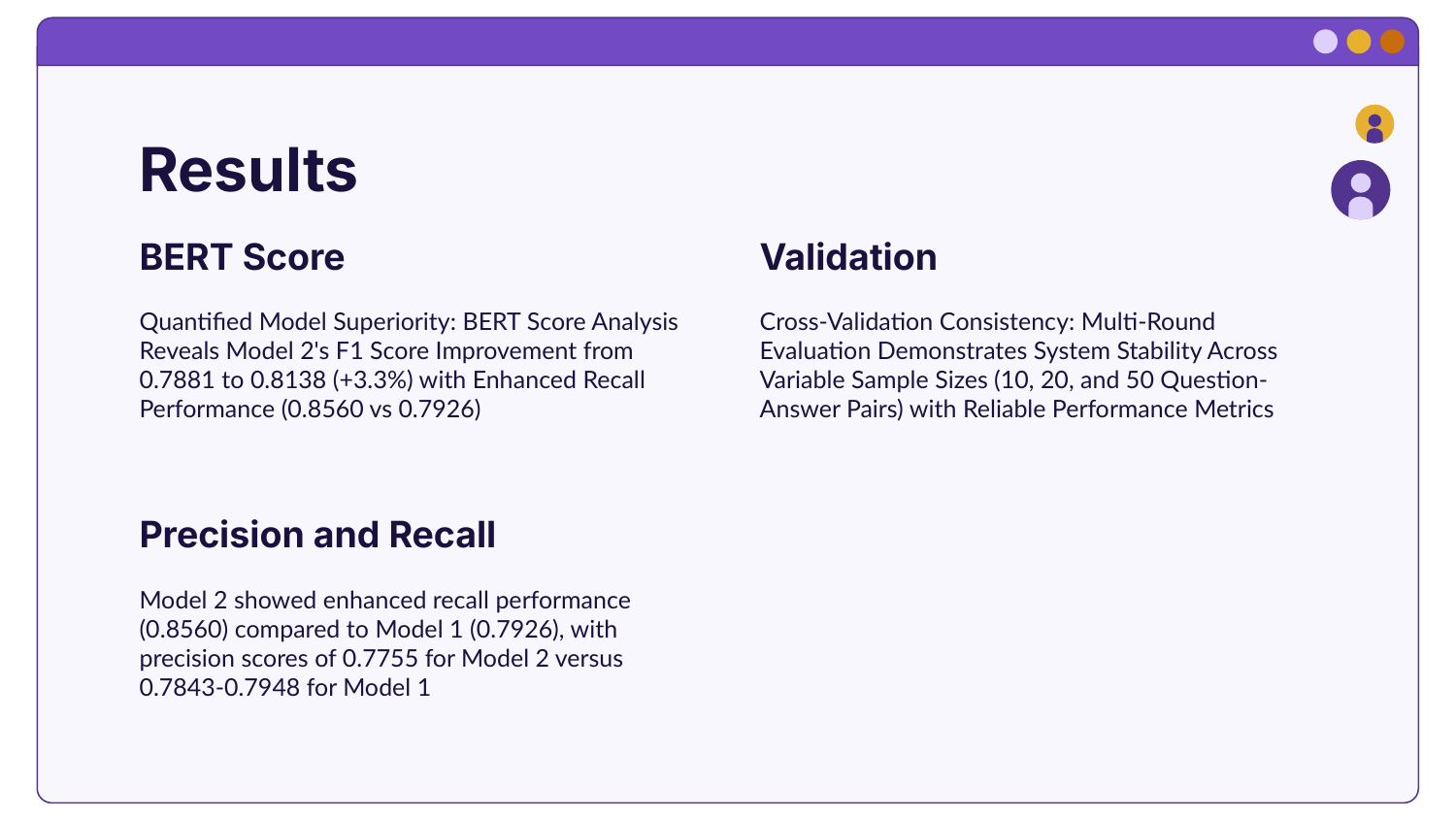

# Results
BERT Score
Validation
Quantified Model Superiority: BERT Score Analysis Reveals Model 2's F1 Score Improvement from 0.7881 to 0.8138 (+3.3%) with Enhanced Recall Performance (0.8560 vs 0.7926)
Cross-Validation Consistency: Multi-Round Evaluation Demonstrates System Stability Across Variable Sample Sizes (10, 20, and 50 Question-Answer Pairs) with Reliable Performance Metrics
Precision and Recall
Model 2 showed enhanced recall performance (0.8560) compared to Model 1 (0.7926), with precision scores of 0.7755 for Model 2 versus 0.7843-0.7948 for Model 1